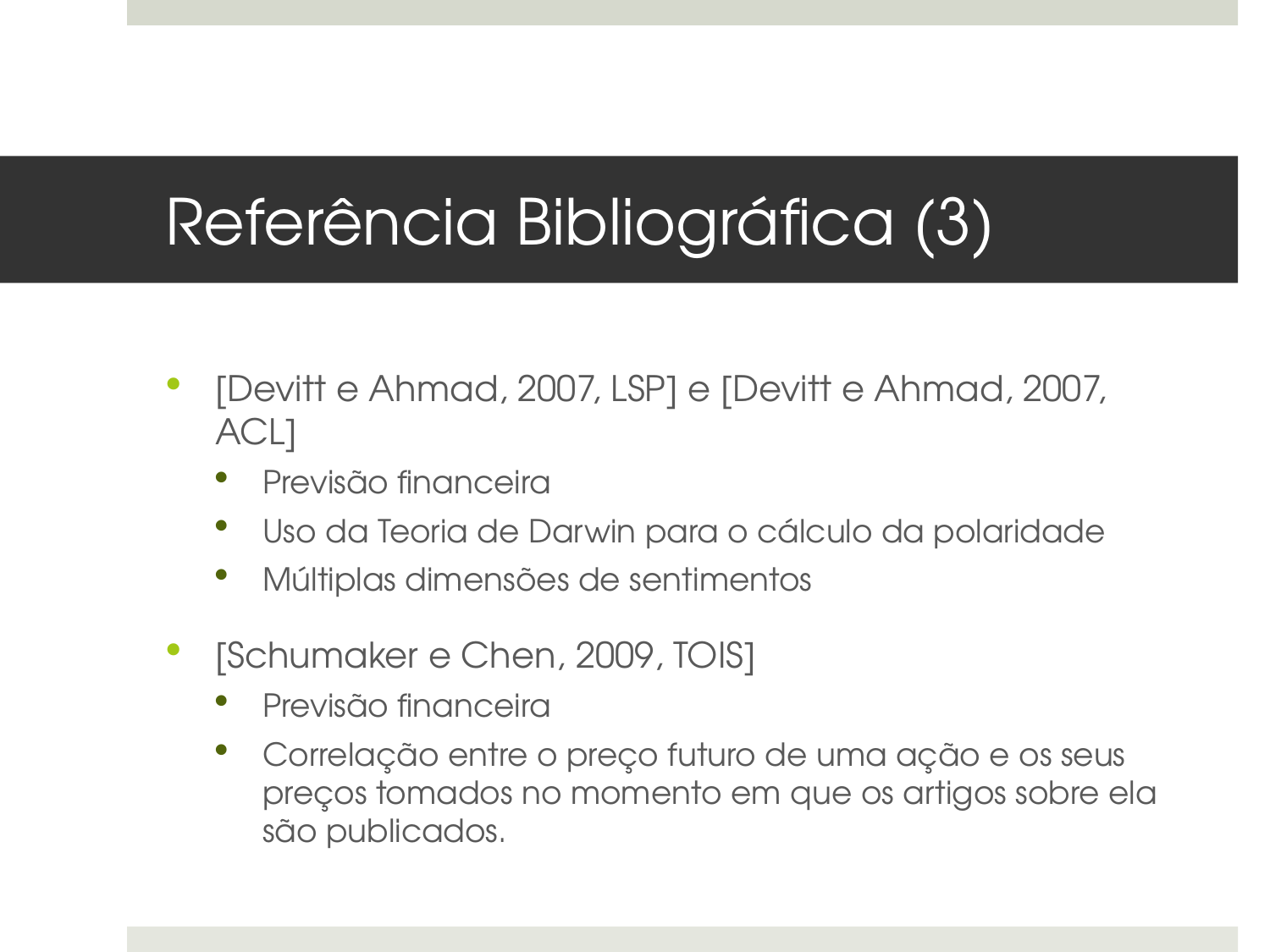

# Referência Bibliográfica (3)
[Devitt e Ahmad, 2007, LSP] e [Devitt e Ahmad, 2007, ACL]
Previsão financeira
Uso da Teoria de Darwin para o cálculo da polaridade
Múltiplas dimensões de sentimentos
[Schumaker e Chen, 2009, TOIS]
Previsão financeira
Correlação entre o preço futuro de uma ação e os seus preços tomados no momento em que os artigos sobre ela são publicados.